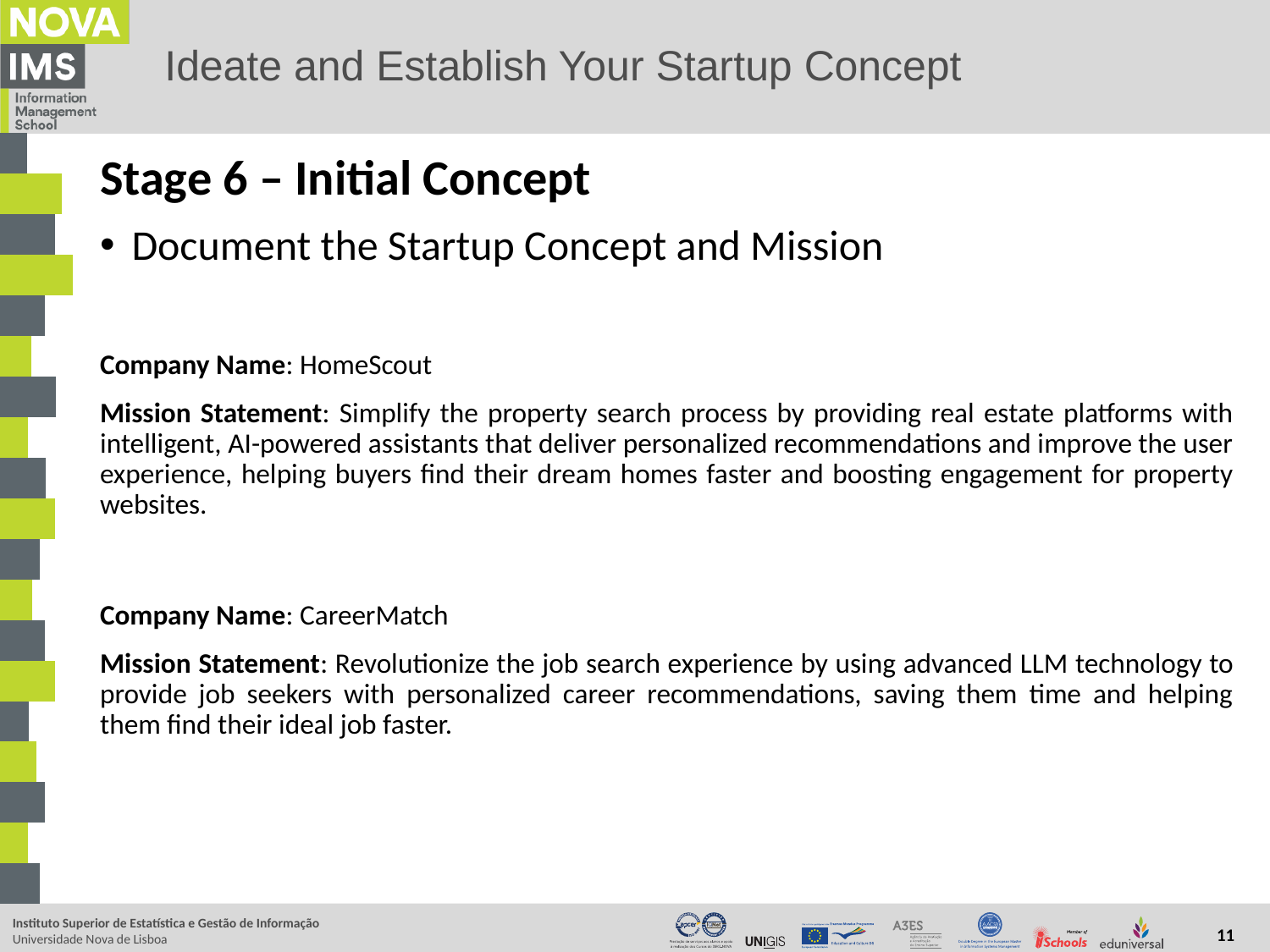

# Ideate and Establish Your Startup Concept
Stage 6 – Initial Concept
Document the Startup Concept and Mission

Company Name: HomeScout
Mission Statement: Simplify the property search process by providing real estate platforms with intelligent, AI-powered assistants that deliver personalized recommendations and improve the user experience, helping buyers find their dream homes faster and boosting engagement for property websites.

Company Name: CareerMatch
Mission Statement: Revolutionize the job search experience by using advanced LLM technology to provide job seekers with personalized career recommendations, saving them time and helping them find their ideal job faster.

11